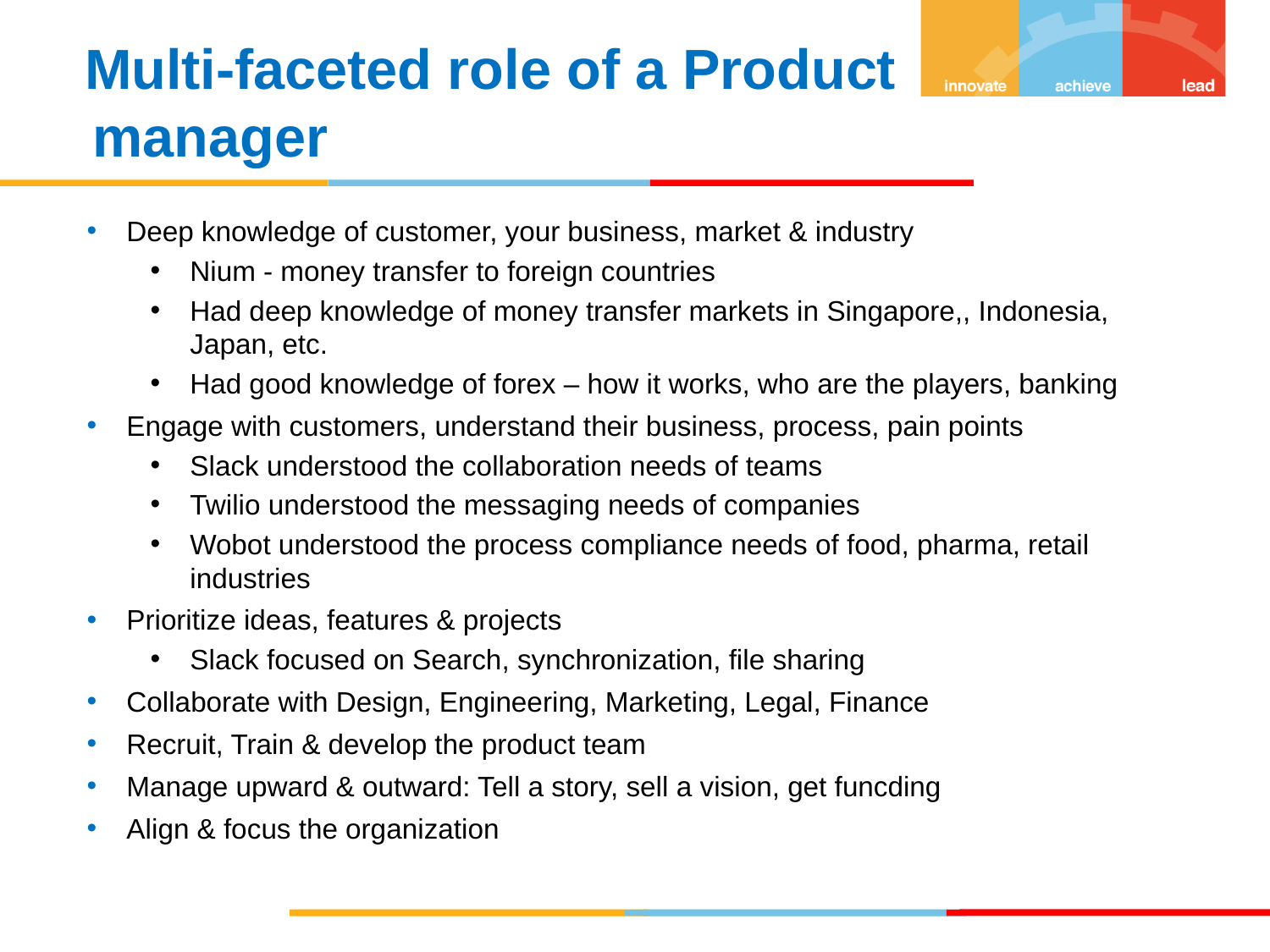

Multi-faceted role of a Product manager
Deep knowledge of customer, your business, market & industry
Nium - money transfer to foreign countries
Had deep knowledge of money transfer markets in Singapore,, Indonesia, Japan, etc.
Had good knowledge of forex – how it works, who are the players, banking
Engage with customers, understand their business, process, pain points
Slack understood the collaboration needs of teams
Twilio understood the messaging needs of companies
Wobot understood the process compliance needs of food, pharma, retail industries
Prioritize ideas, features & projects
Slack focused on Search, synchronization, file sharing
Collaborate with Design, Engineering, Marketing, Legal, Finance
Recruit, Train & develop the product team
Manage upward & outward: Tell a story, sell a vision, get funcding
Align & focus the organization